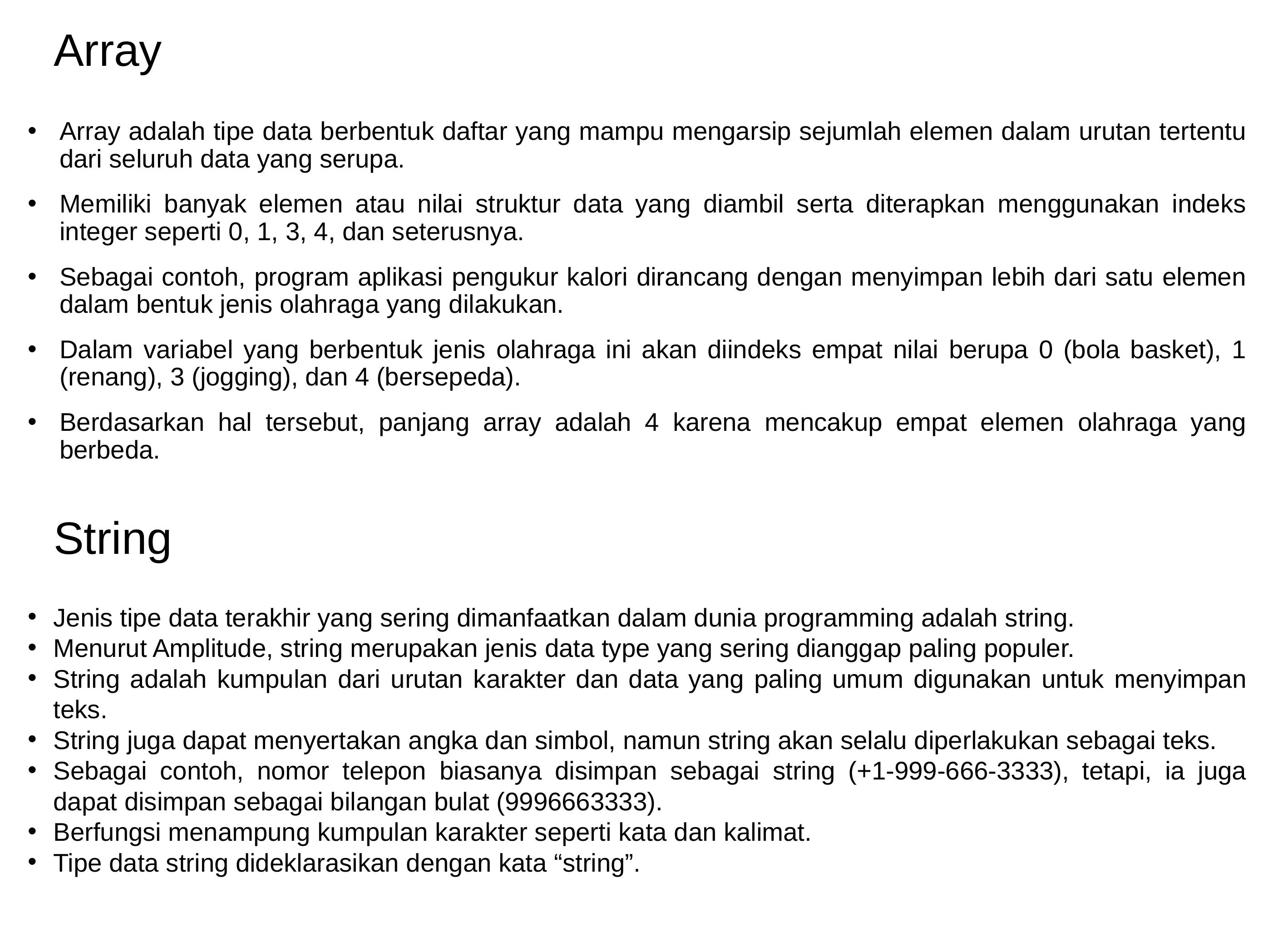

Array
Array adalah tipe data berbentuk daftar yang mampu mengarsip sejumlah elemen dalam urutan tertentu dari seluruh data yang serupa.
Memiliki banyak elemen atau nilai struktur data yang diambil serta diterapkan menggunakan indeks integer seperti 0, 1, 3, 4, dan seterusnya.
Sebagai contoh, program aplikasi pengukur kalori dirancang dengan menyimpan lebih dari satu elemen dalam bentuk jenis olahraga yang dilakukan.
Dalam variabel yang berbentuk jenis olahraga ini akan diindeks empat nilai berupa 0 (bola basket), 1 (renang), 3 (jogging), dan 4 (bersepeda).
Berdasarkan hal tersebut, panjang array adalah 4 karena mencakup empat elemen olahraga yang berbeda.
String
Jenis tipe data terakhir yang sering dimanfaatkan dalam dunia programming adalah string.
Menurut Amplitude, string merupakan jenis data type yang sering dianggap paling populer.
String adalah kumpulan dari urutan karakter dan data yang paling umum digunakan untuk menyimpan teks.
String juga dapat menyertakan angka dan simbol, namun string akan selalu diperlakukan sebagai teks.
Sebagai contoh, nomor telepon biasanya disimpan sebagai string (+1-999-666-3333), tetapi, ia juga dapat disimpan sebagai bilangan bulat (9996663333).
Berfungsi menampung kumpulan karakter seperti kata dan kalimat.
Tipe data string dideklarasikan dengan kata “string”.